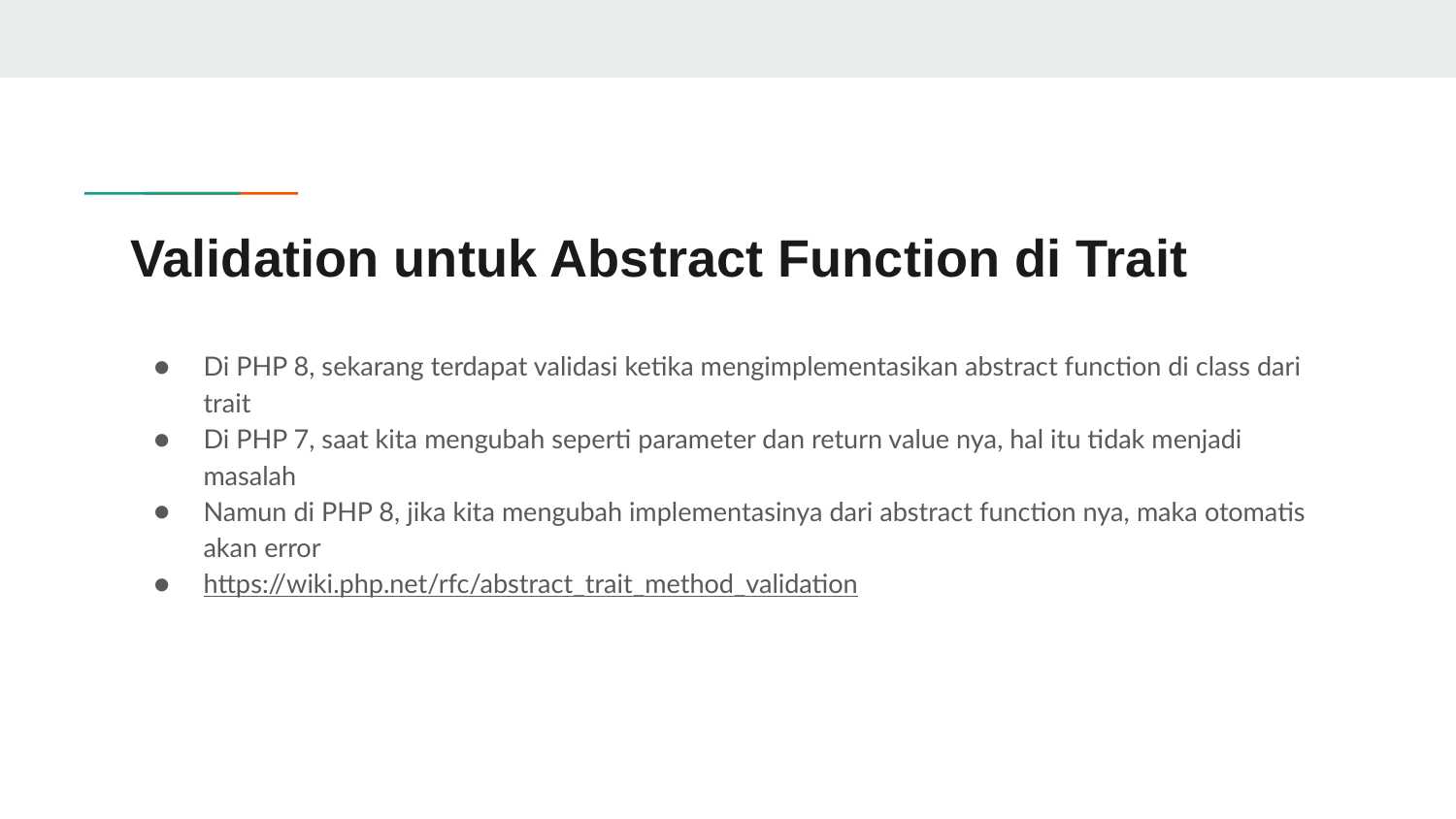

# Validation untuk Abstract Function di Trait
Di PHP 8, sekarang terdapat validasi ketika mengimplementasikan abstract function di class dari trait
Di PHP 7, saat kita mengubah seperti parameter dan return value nya, hal itu tidak menjadi masalah
Namun di PHP 8, jika kita mengubah implementasinya dari abstract function nya, maka otomatis akan error
https://wiki.php.net/rfc/abstract_trait_method_validation